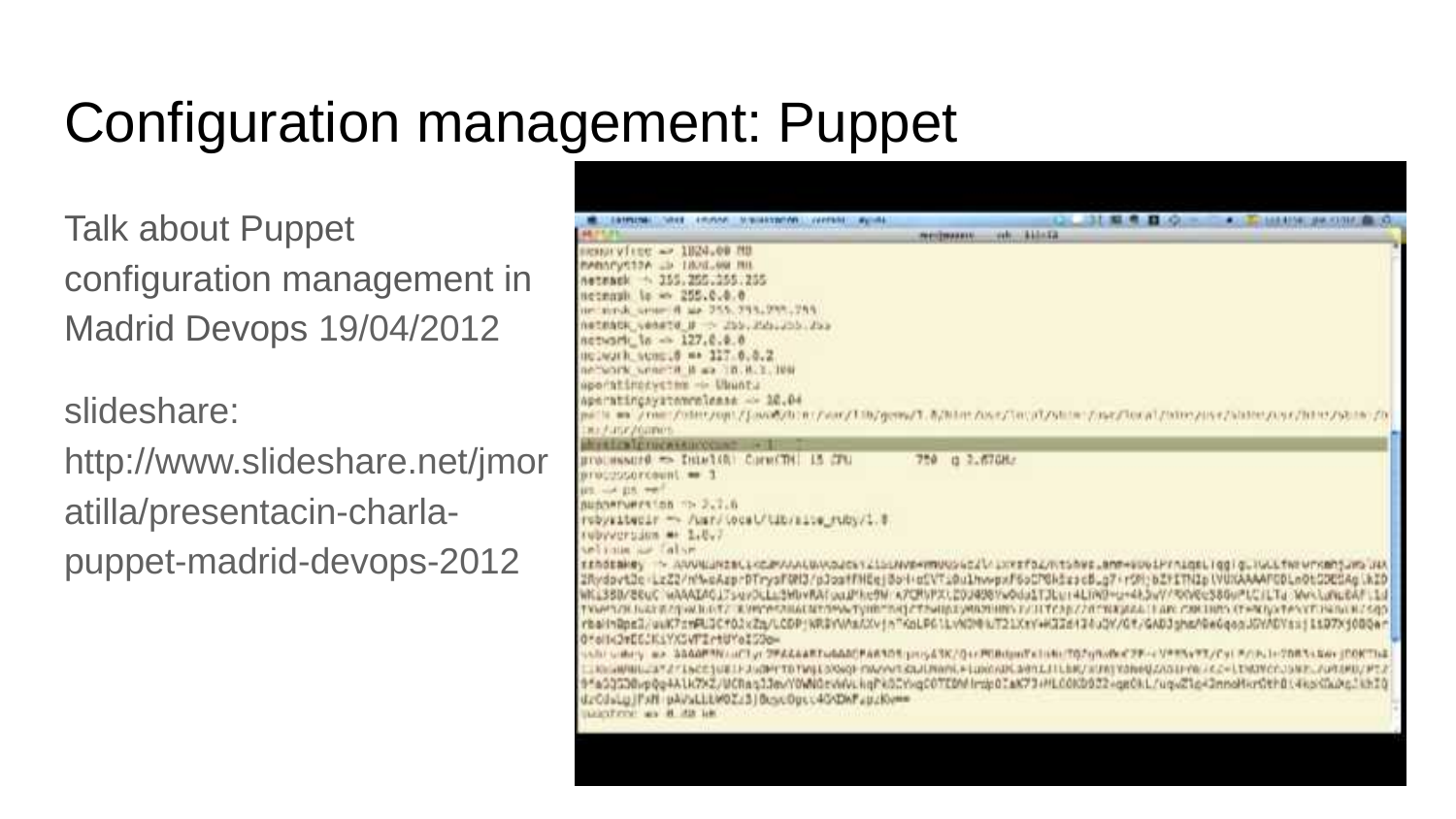

# Configuration management: Puppet

Talk about Puppet configuration management in Madrid Devops 19/04/2012
slideshare: http://www.slideshare.net/jmoratilla/presentacin-charla-puppet-madrid-devops-2012